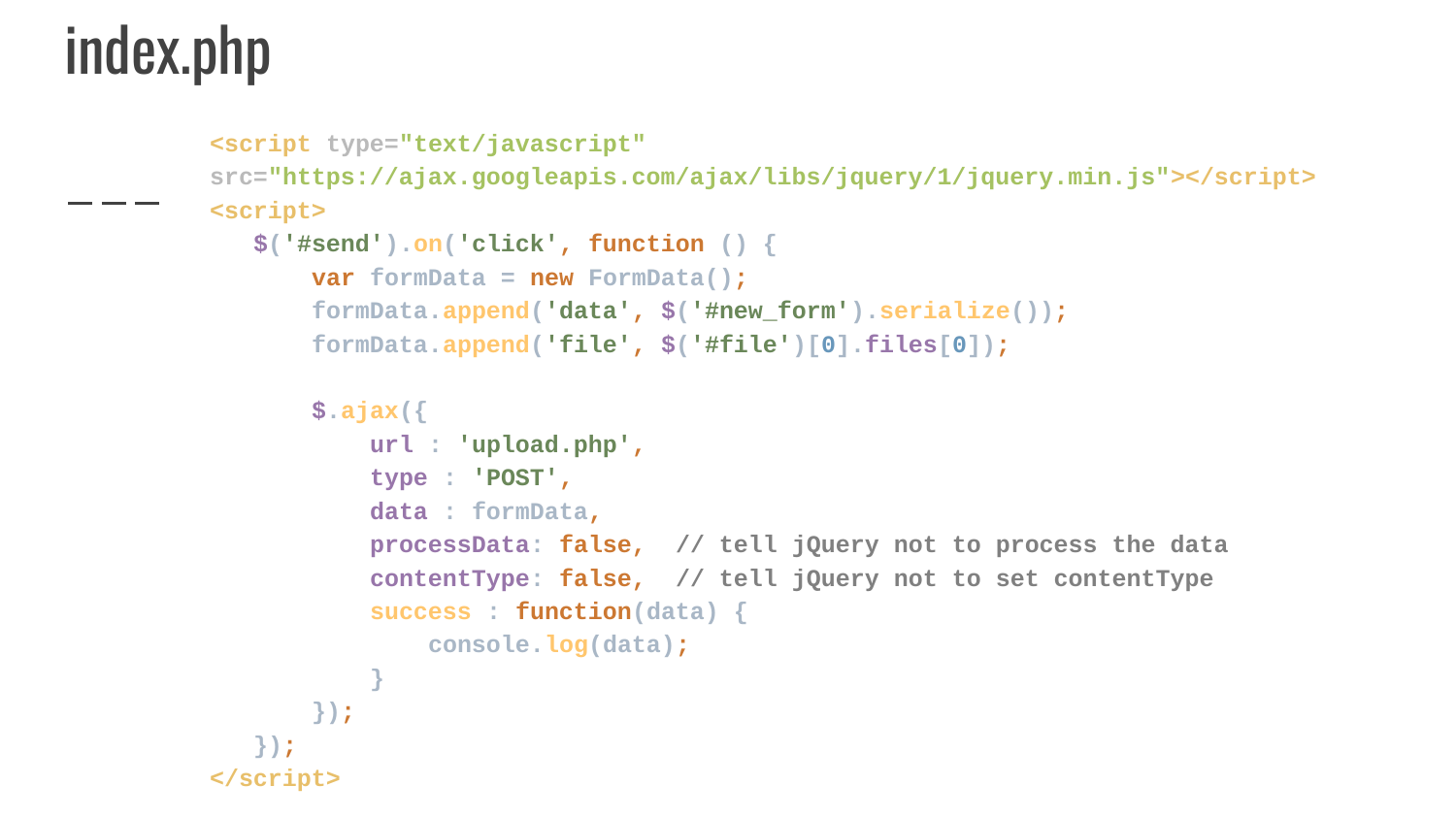

# index.php
<script type="text/javascript" src="https://ajax.googleapis.com/ajax/libs/jquery/1/jquery.min.js"></script>
<script>
   $('#send').on('click', function () {
       var formData = new FormData();
       formData.append('data', $('#new_form').serialize());
       formData.append('file', $('#file')[0].files[0]);

       $.ajax({
           url : 'upload.php',
           type : 'POST',
           data : formData,
           processData: false,  // tell jQuery not to process the data
           contentType: false,  // tell jQuery not to set contentType
           success : function(data) {
               console.log(data);
           }
       });
   });
</script>